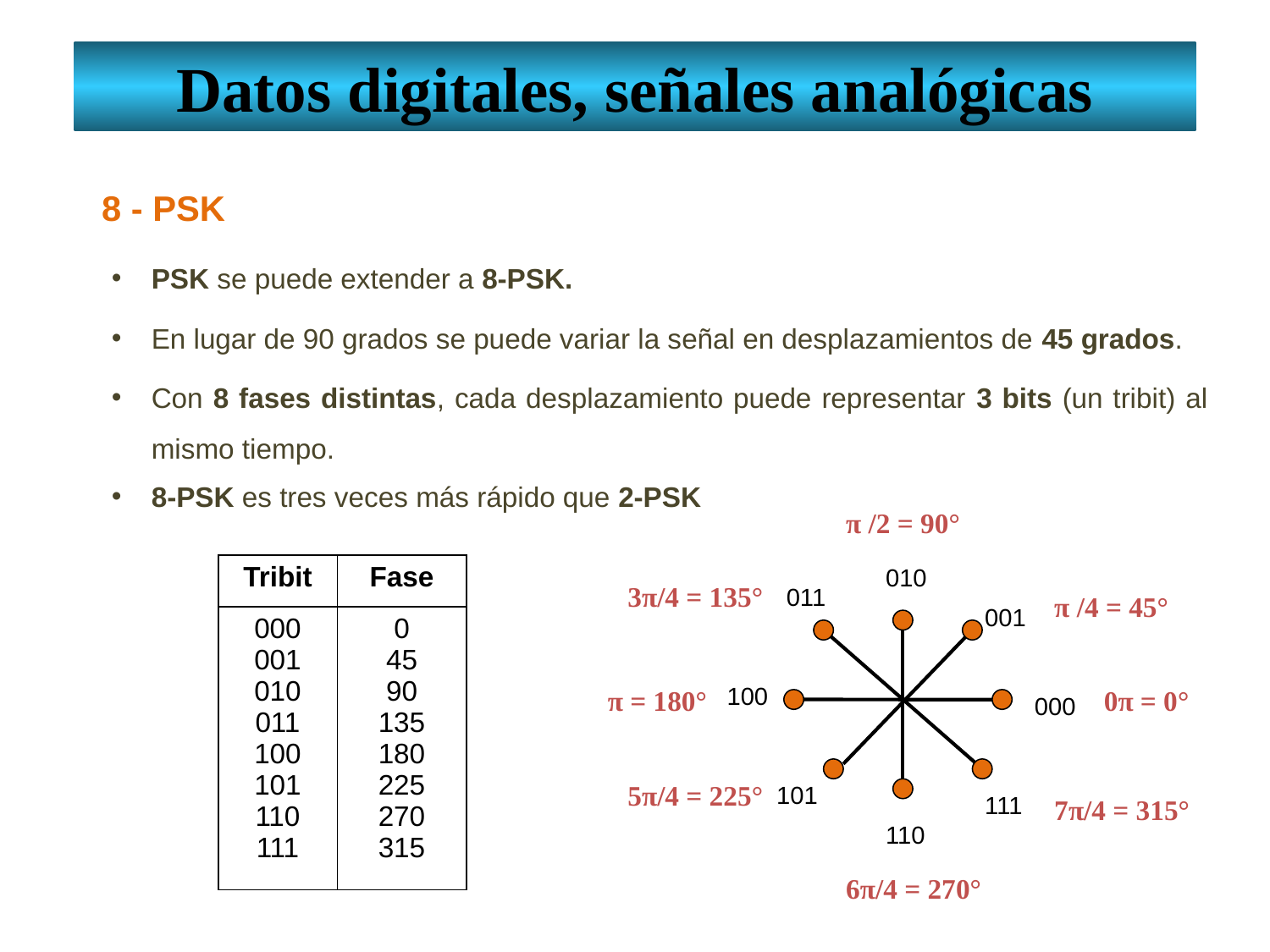

Datos digitales, señales analógicas
8 - PSK
PSK se puede extender a 8-PSK.
En lugar de 90 grados se puede variar la señal en desplazamientos de 45 grados.
Con 8 fases distintas, cada desplazamiento puede representar 3 bits (un tribit) al mismo tiempo.
8-PSK es tres veces más rápido que 2-PSK
π /2 = 90°
010
3π/4 = 135°
011
π /4 = 45°
001

π = 180°
0π = 0°
100
000

5π/4 = 225°
101

111
7π/4 = 315°

110
6π/4 = 270°
| Tribit | Fase |
| --- | --- |
| 000 001 010 011 100 101 110 111 | 0 45 90 135 180 225 270 315 |